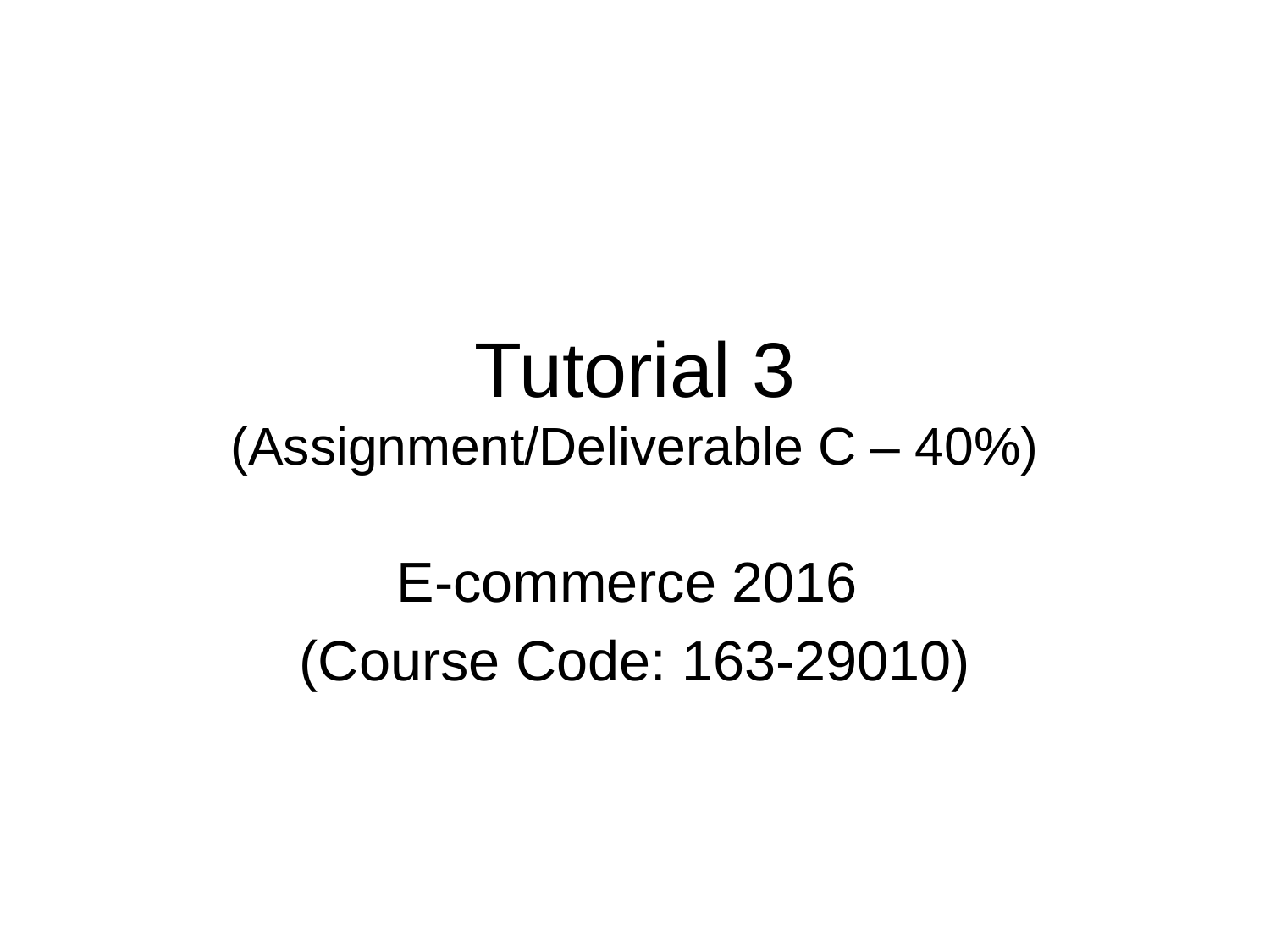

# Tutorial 3 (Assignment/Deliverable C – 40%)
E-commerce 2016
(Course Code: 163-29010)